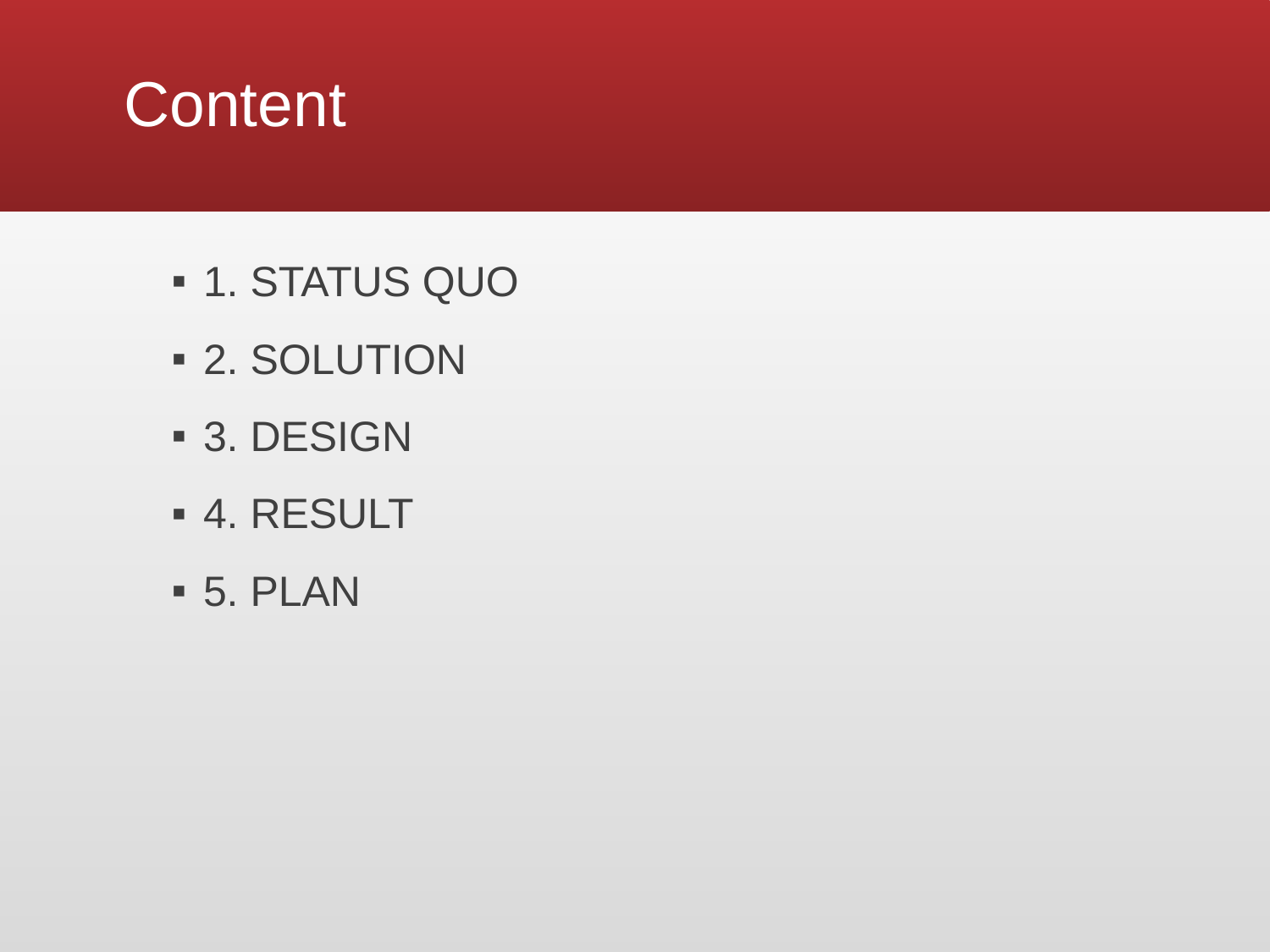

# Content
1. STATUS QUO
2. SOLUTION
3. DESIGN
4. RESULT
5. PLAN